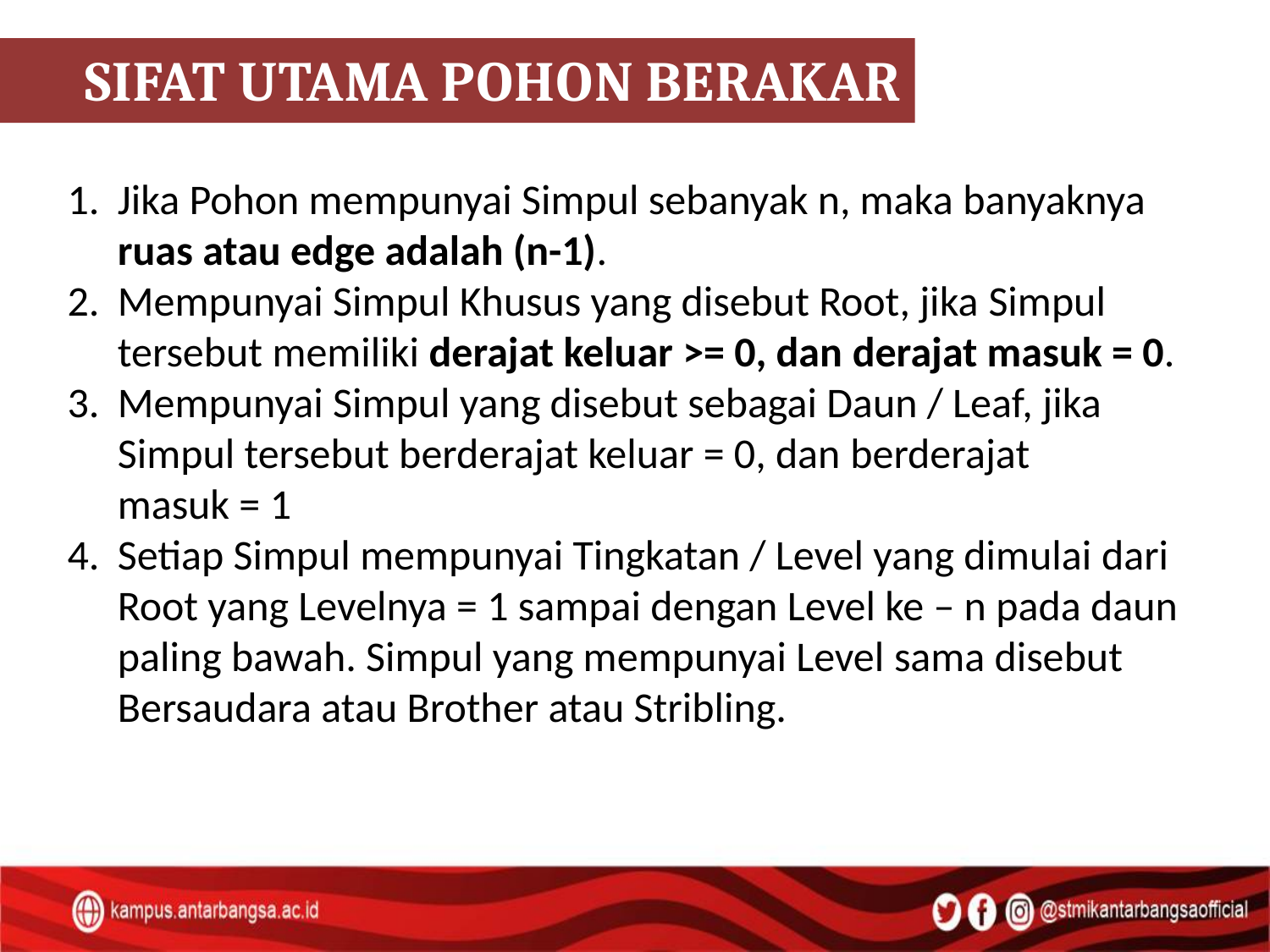

SIFAT UTAMA POHON BERAKAR
1. 	Jika Pohon mempunyai Simpul sebanyak n, maka banyaknya 	ruas atau edge adalah (n-1).
2. 	Mempunyai Simpul Khusus yang disebut Root, jika Simpul 	tersebut memiliki derajat keluar >= 0, dan derajat masuk = 0.
3. 	Mempunyai Simpul yang disebut sebagai Daun / Leaf, jika 	Simpul tersebut berderajat keluar = 0, dan berderajat
	masuk = 1
4. 	Setiap Simpul mempunyai Tingkatan / Level yang dimulai dari 	Root yang Levelnya = 1 sampai dengan Level ke – n pada daun 	paling bawah. Simpul yang mempunyai Level sama disebut 	Bersaudara atau Brother atau Stribling.